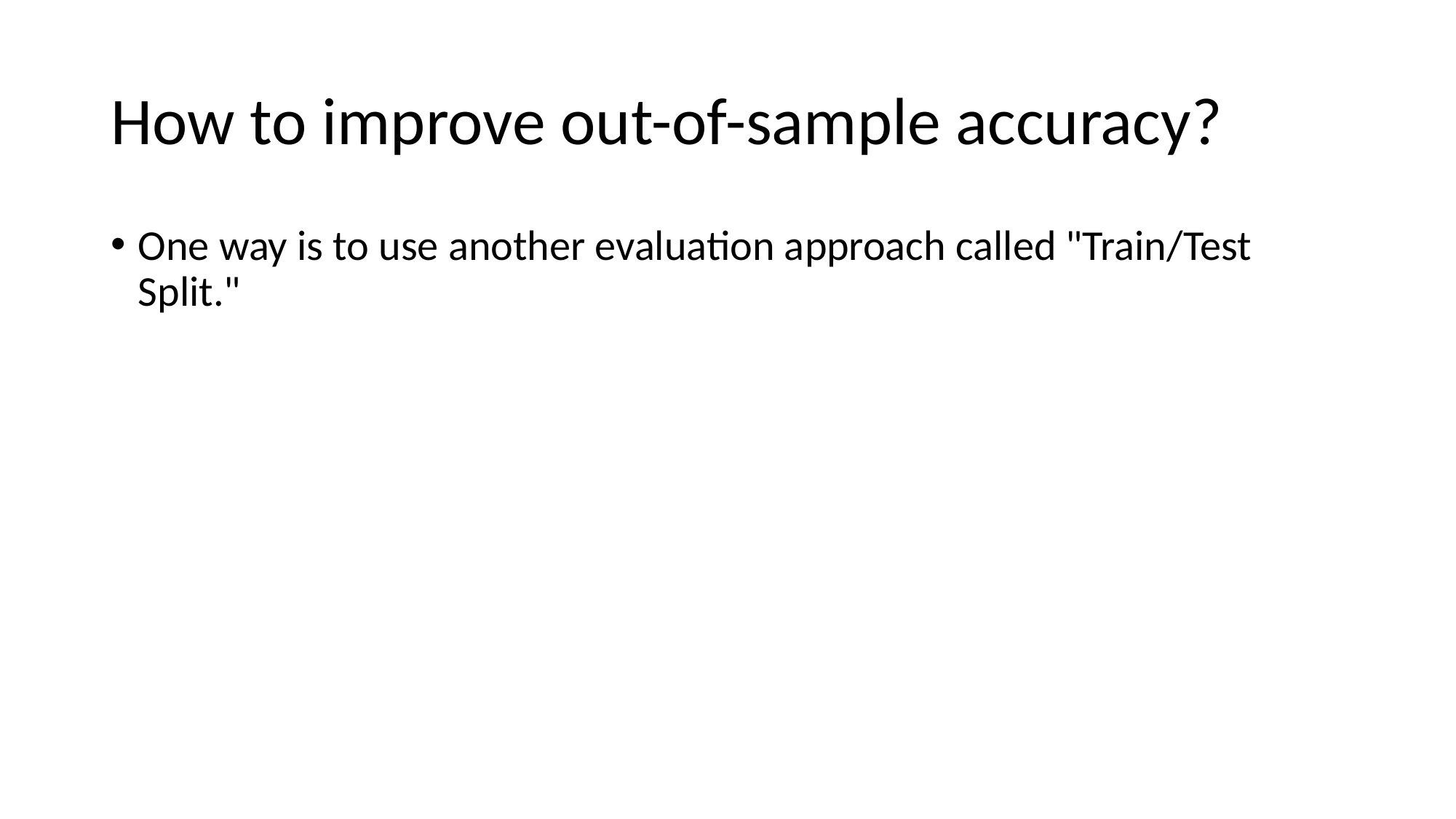

# How to improve out-of-sample accuracy?
One way is to use another evaluation approach called "Train/Test Split."